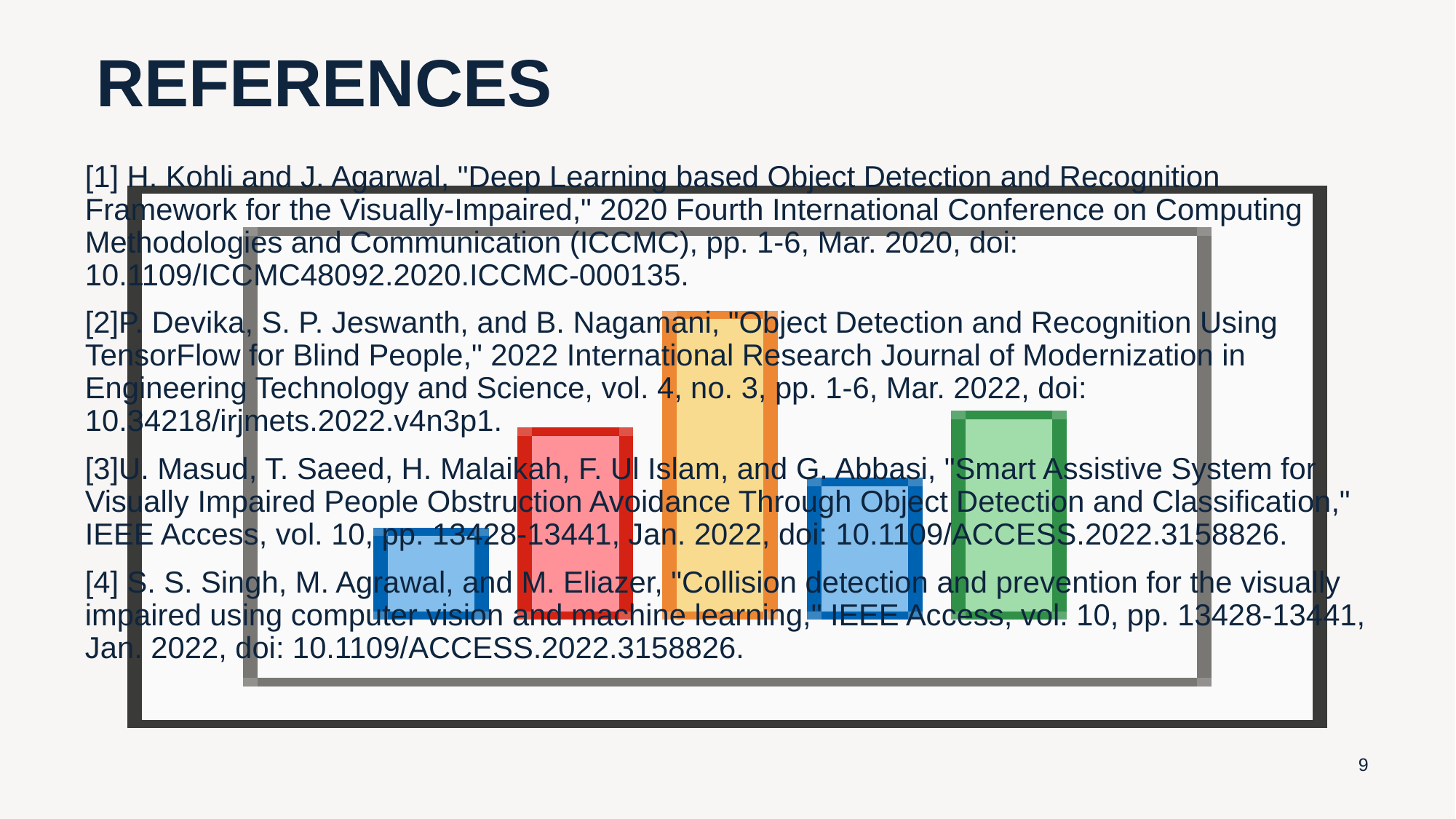

# REFERENCES
[1] H. Kohli and J. Agarwal, "Deep Learning based Object Detection and Recognition Framework for the Visually-Impaired," 2020 Fourth International Conference on Computing Methodologies and Communication (ICCMC), pp. 1-6, Mar. 2020, doi: 10.1109/ICCMC48092.2020.ICCMC-000135.
[2]P. Devika, S. P. Jeswanth, and B. Nagamani, "Object Detection and Recognition Using TensorFlow for Blind People," 2022 International Research Journal of Modernization in Engineering Technology and Science, vol. 4, no. 3, pp. 1-6, Mar. 2022, doi: 10.34218/irjmets.2022.v4n3p1.
[3]U. Masud, T. Saeed, H. Malaikah, F. Ul Islam, and G. Abbasi, "Smart Assistive System for Visually Impaired People Obstruction Avoidance Through Object Detection and Classification," IEEE Access, vol. 10, pp. 13428-13441, Jan. 2022, doi: 10.1109/ACCESS.2022.3158826.
[4] S. S. Singh, M. Agrawal, and M. Eliazer, "Collision detection and prevention for the visually impaired using computer vision and machine learning," IEEE Access, vol. 10, pp. 13428-13441, Jan. 2022, doi: 10.1109/ACCESS.2022.3158826.

9